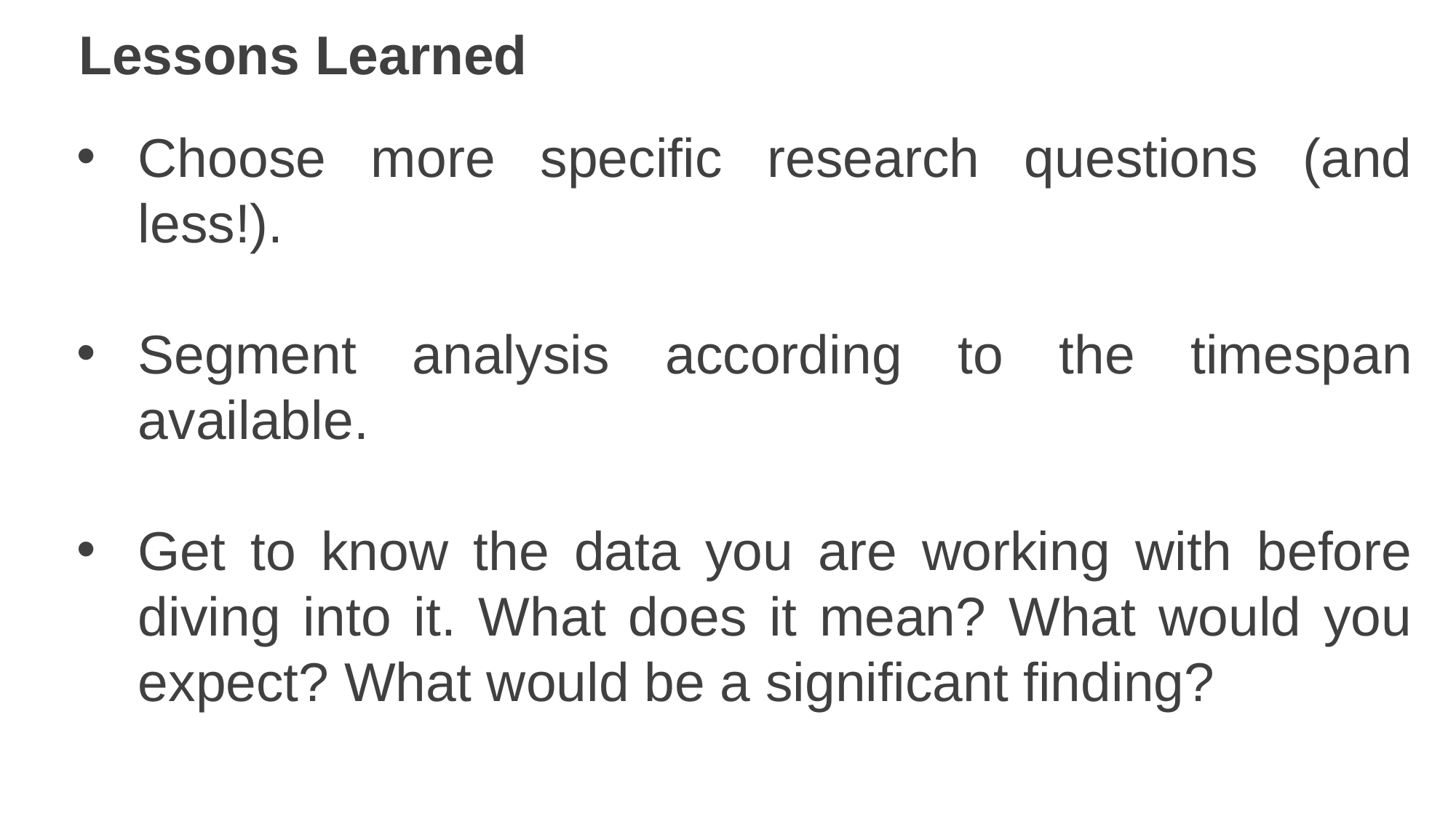

Lessons Learned
Choose more specific research questions (and less!).

Segment analysis according to the timespan available.

Get to know the data you are working with before diving into it. What does it mean? What would you expect? What would be a significant finding?